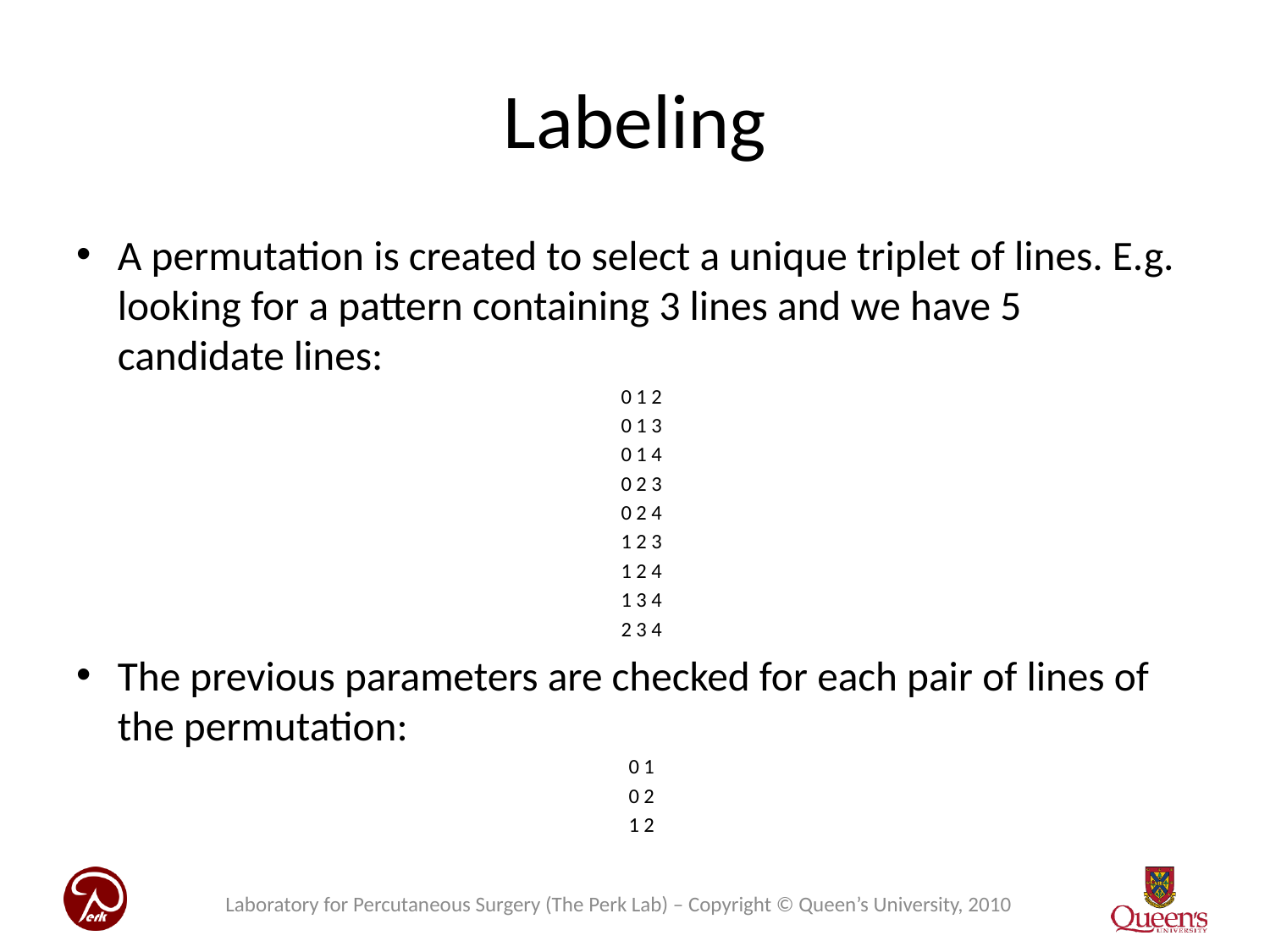

# Labeling
A permutation is created to select a unique triplet of lines. E.g. looking for a pattern containing 3 lines and we have 5 candidate lines:
0 1 2
0 1 3
0 1 4
0 2 3
0 2 4
1 2 3
1 2 4
1 3 4
2 3 4
The previous parameters are checked for each pair of lines of the permutation:
0 1
0 2
1 2
Laboratory for Percutaneous Surgery (The Perk Lab) – Copyright © Queen’s University, 2010